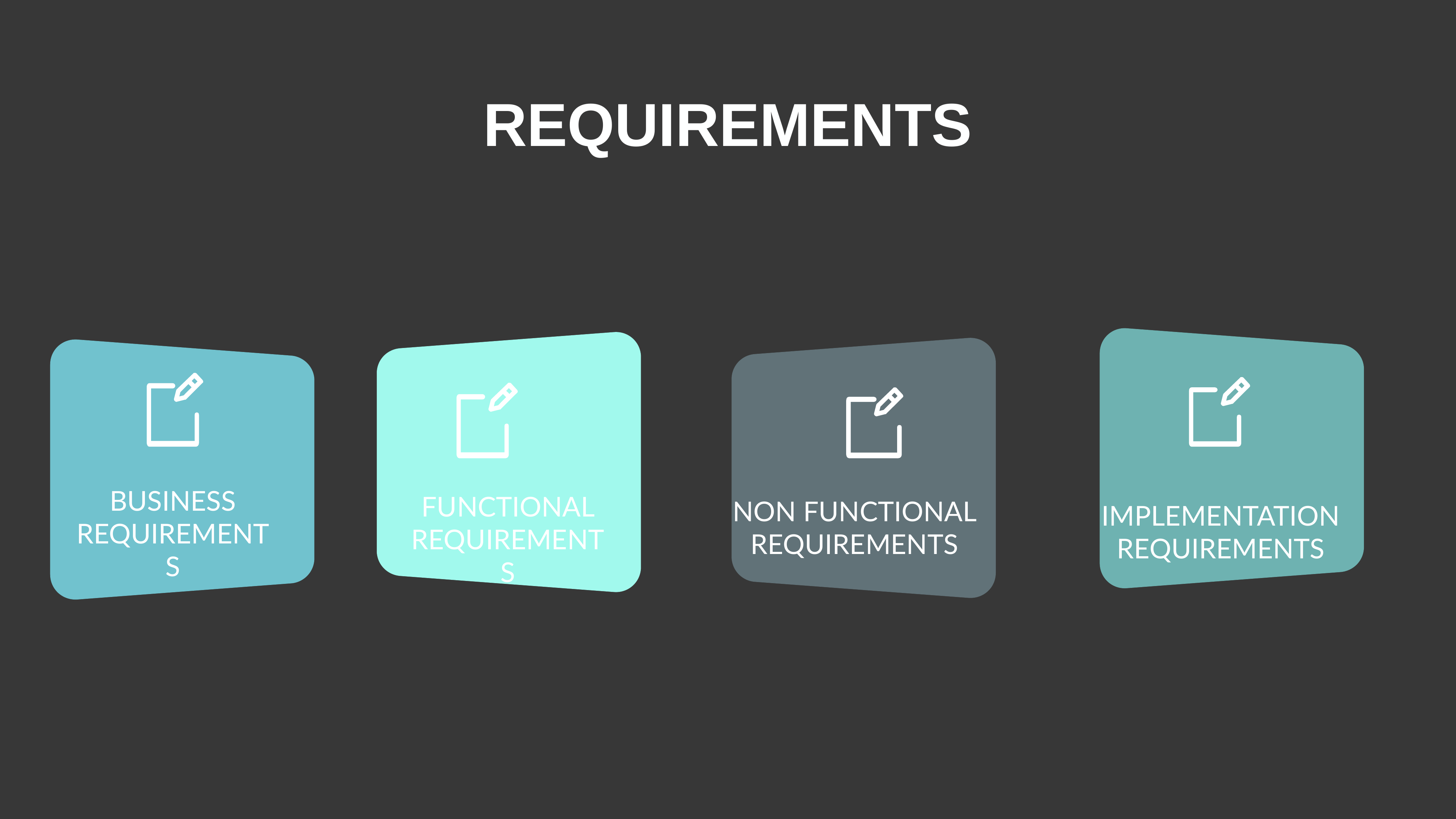

REQUIREMENTS

BUSINESS REQUIREMENTS
FUNCTIONAL REQUIREMENTS
NON FUNCTIONAL REQUIREMENTS
IMPLEMENTATION REQUIREMENTS